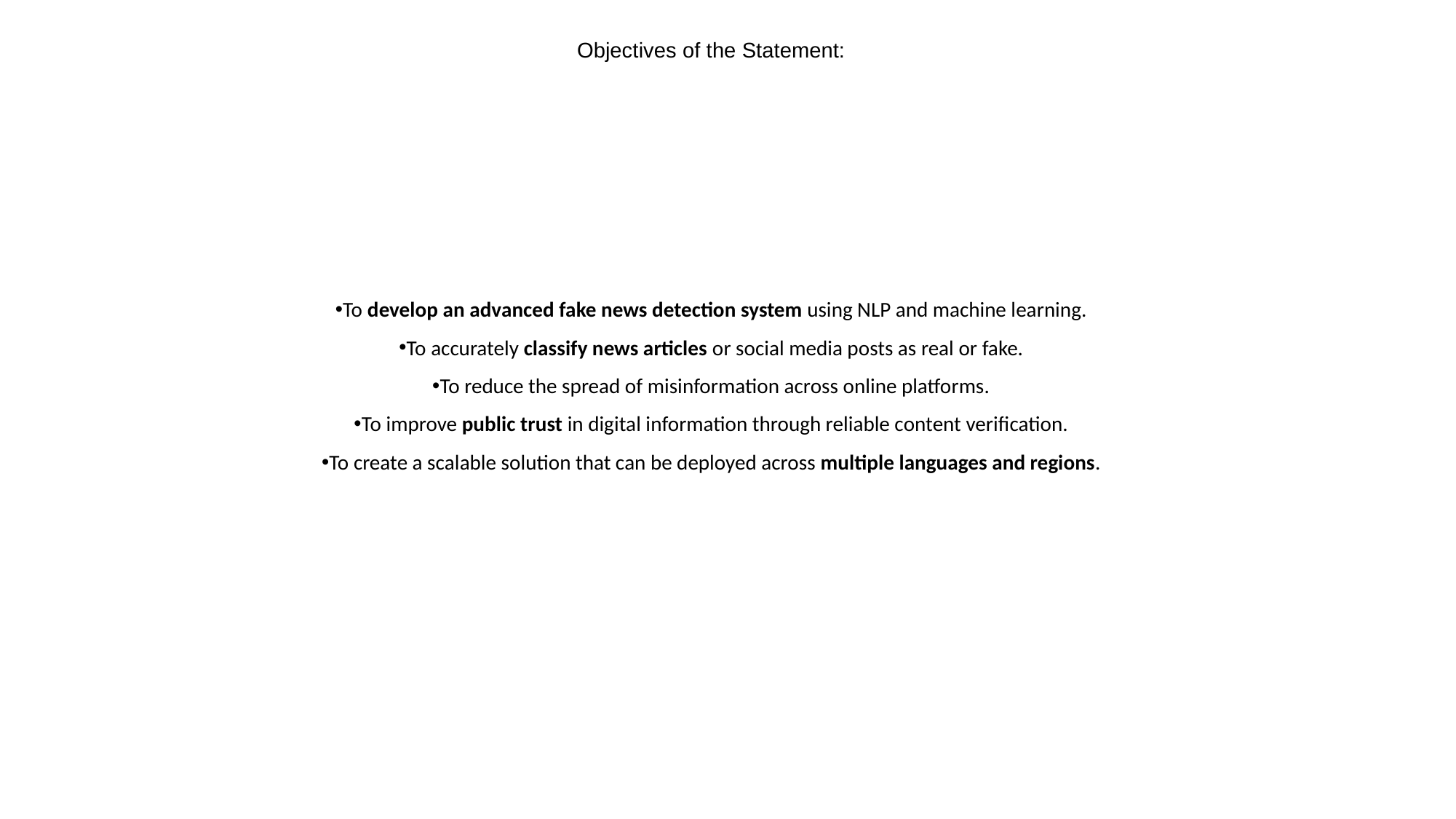

# Objectives of the Statement:
To develop an advanced fake news detection system using NLP and machine learning.
To accurately classify news articles or social media posts as real or fake.
To reduce the spread of misinformation across online platforms.
To improve public trust in digital information through reliable content verification.
To create a scalable solution that can be deployed across multiple languages and regions.